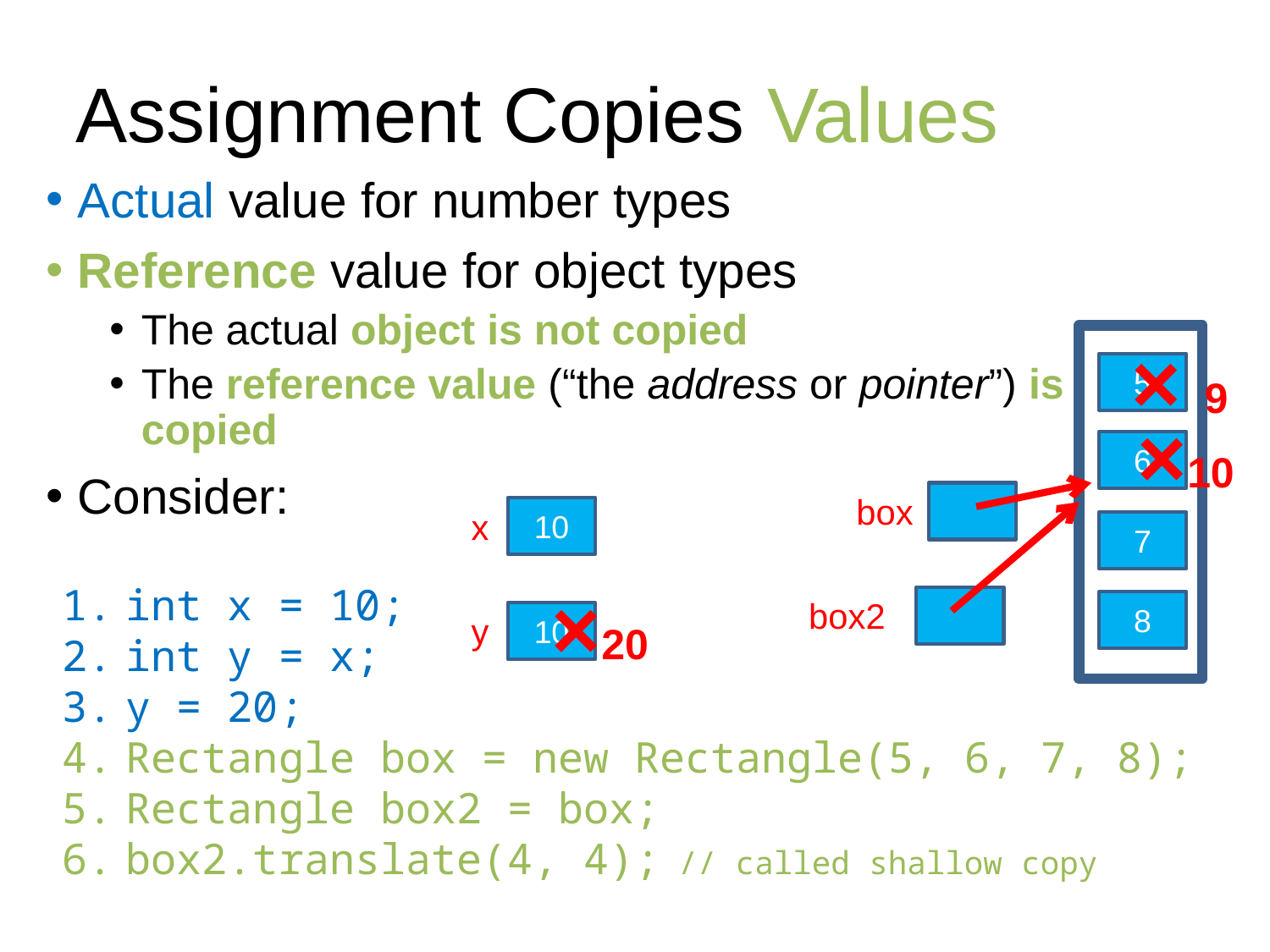

# Assignment Copies Values
Actual value for number types
Reference value for object types
The actual object is not copied
The reference value (“the address or pointer”) is copied
Consider:

× 9

5
6
7
8
×10
box

x
10
box2

×20
int x = 10;
int y = x;
y = 20;
Rectangle box = new Rectangle(5, 6, 7, 8);
Rectangle box2 = box;
box2.translate(4, 4); // called shallow copy
y
10